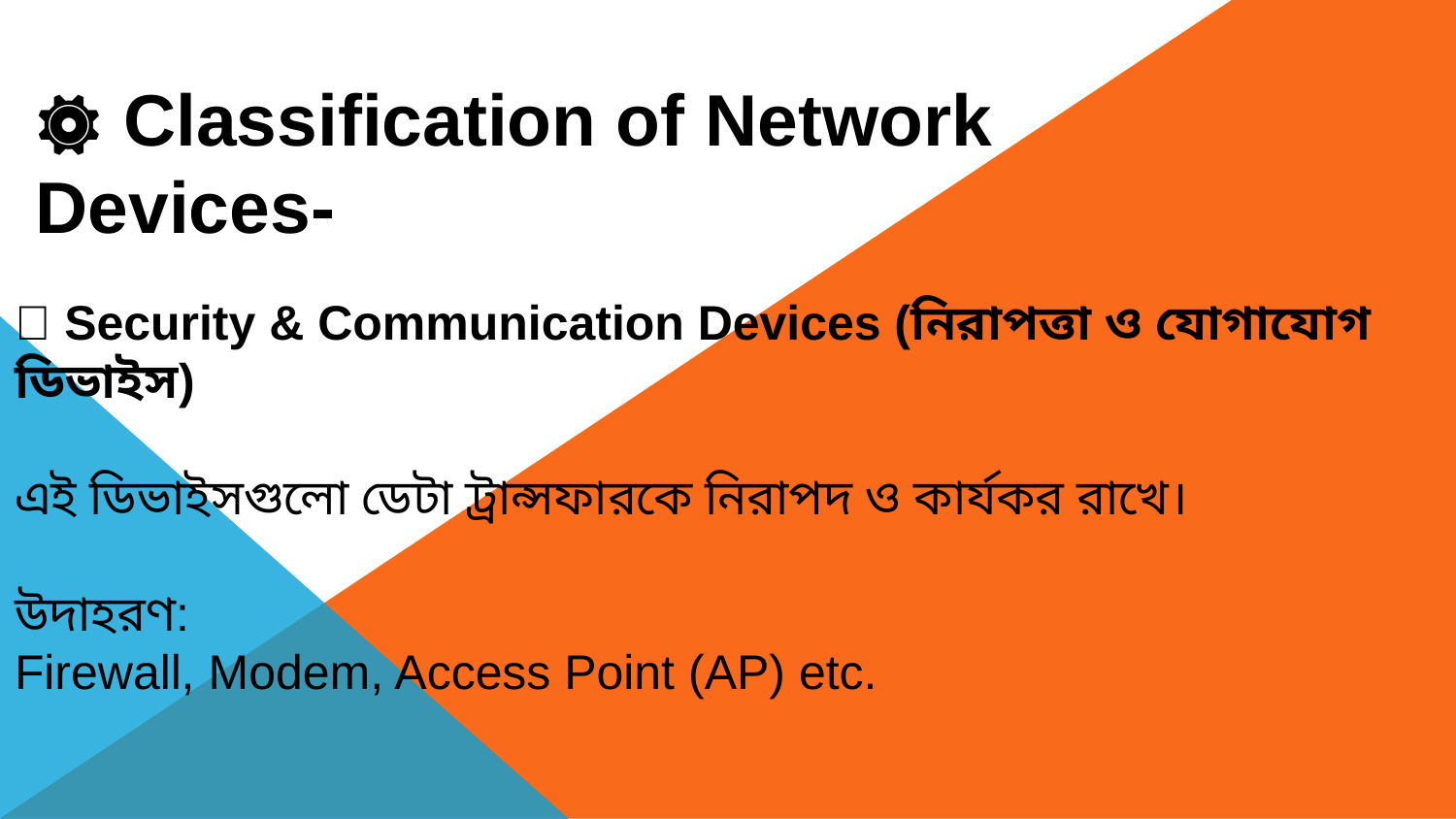

⚙ Classification of Network Devices-

⿣ Security & Communication Devices (নিরাপত্তা ও যোগাযোগ ডিভাইস)

এই ডিভাইসগুলো ডেটা ট্রান্সফারকে নিরাপদ ও কার্যকর রাখে।

উদাহরণ:
Firewall, Modem, Access Point (AP) etc.